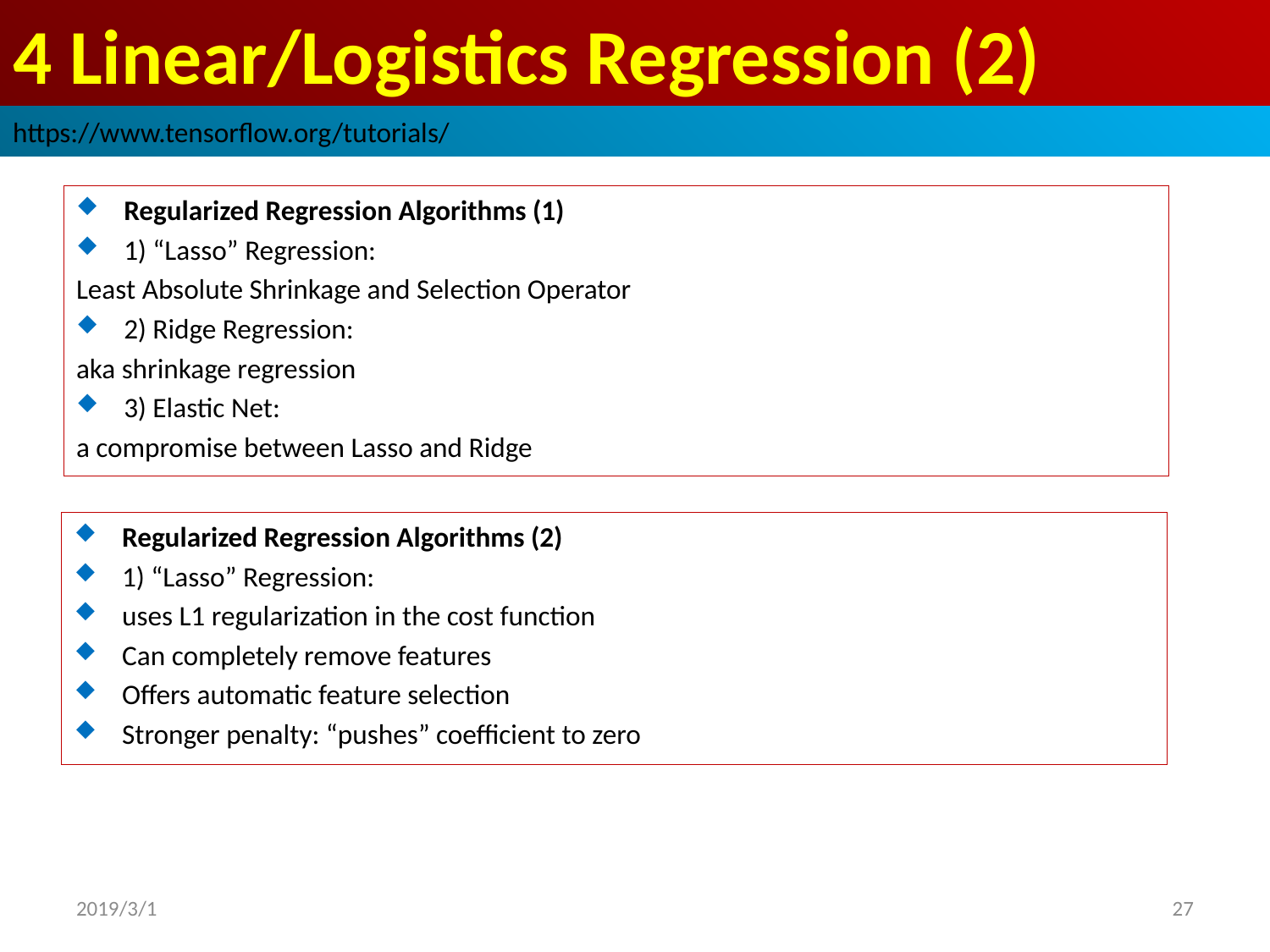

# 4 Linear/Logistics Regression (2)
https://www.tensorflow.org/tutorials/
Regularized Regression Algorithms (1)
1) “Lasso” Regression:
Least Absolute Shrinkage and Selection Operator
2) Ridge Regression:
aka shrinkage regression
3) Elastic Net:
a compromise between Lasso and Ridge

Regularized Regression Algorithms (2)
1) “Lasso” Regression:
uses L1 regularization in the cost function
Can completely remove features
Offers automatic feature selection
Stronger penalty: “pushes” coefficient to zero

2019/3/1
27